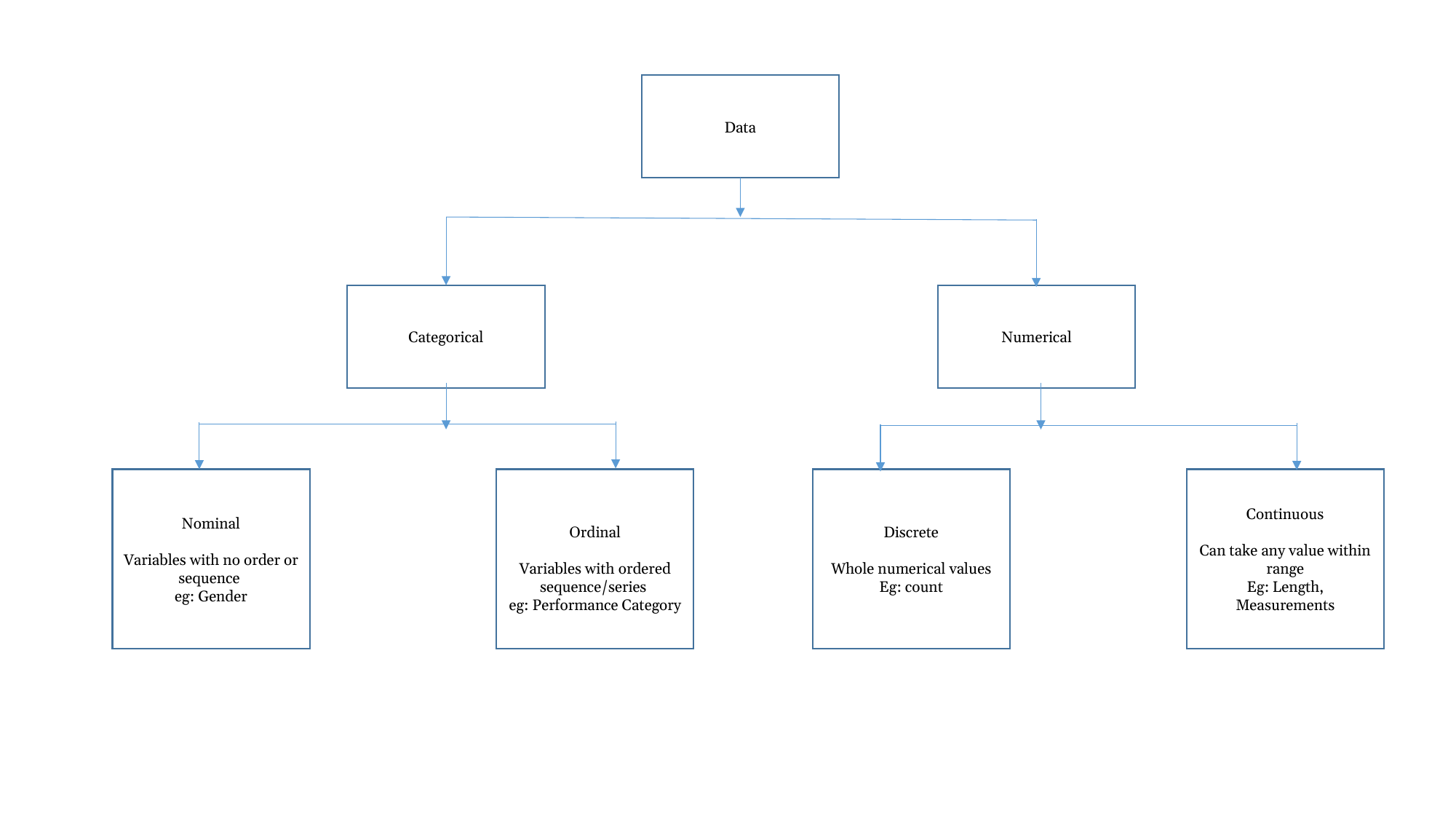

Data
Numerical
Categorical
Nominal

Variables with no order or sequence
 eg: Gender

Ordinal

Variables with ordered sequence/series
eg: Performance Category
Discrete

Whole numerical values
Eg: count
Continuous

Can take any value within range
Eg: Length, Measurements